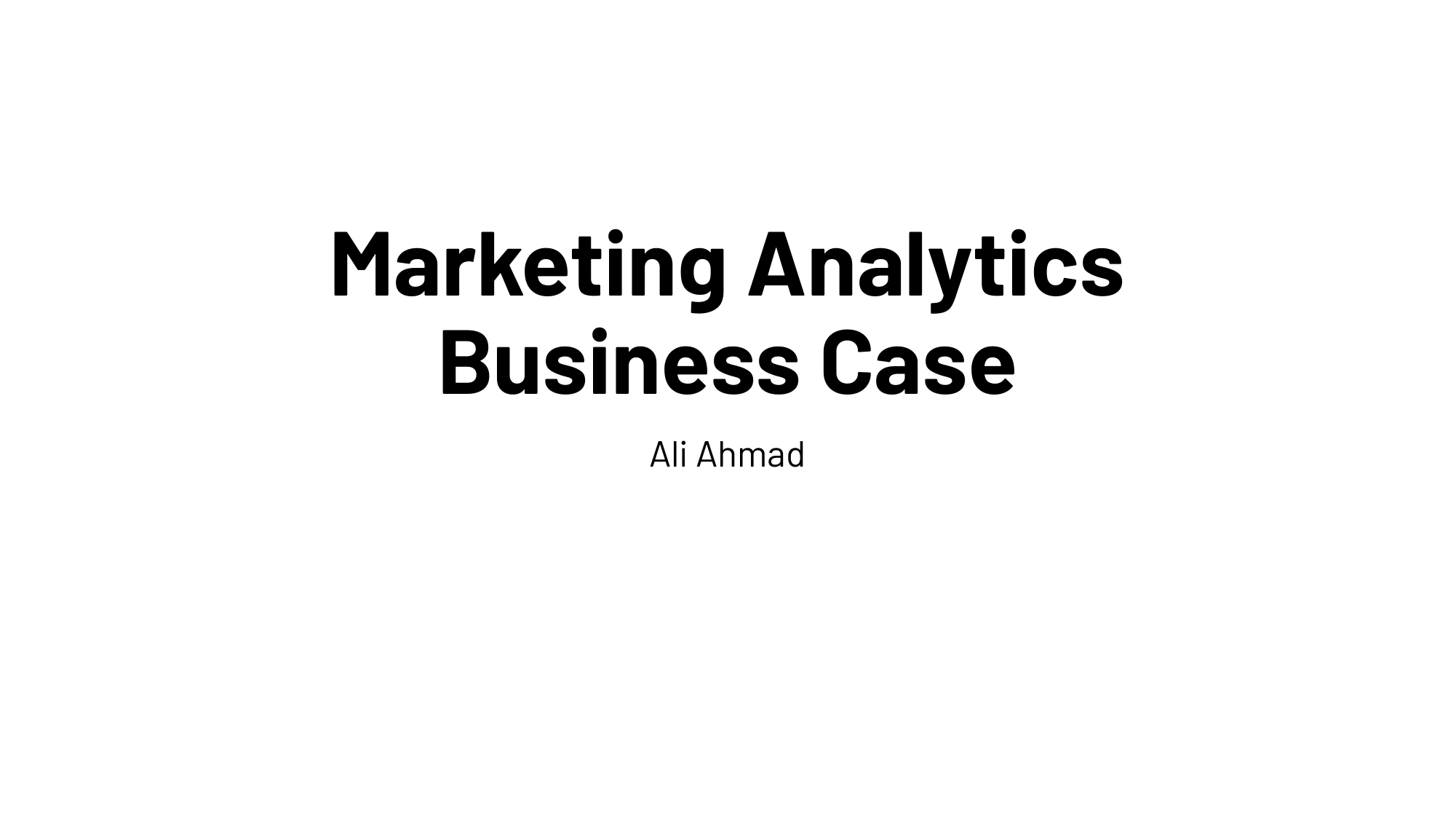

# Marketing Analytics Business Case
Ali Ahmad